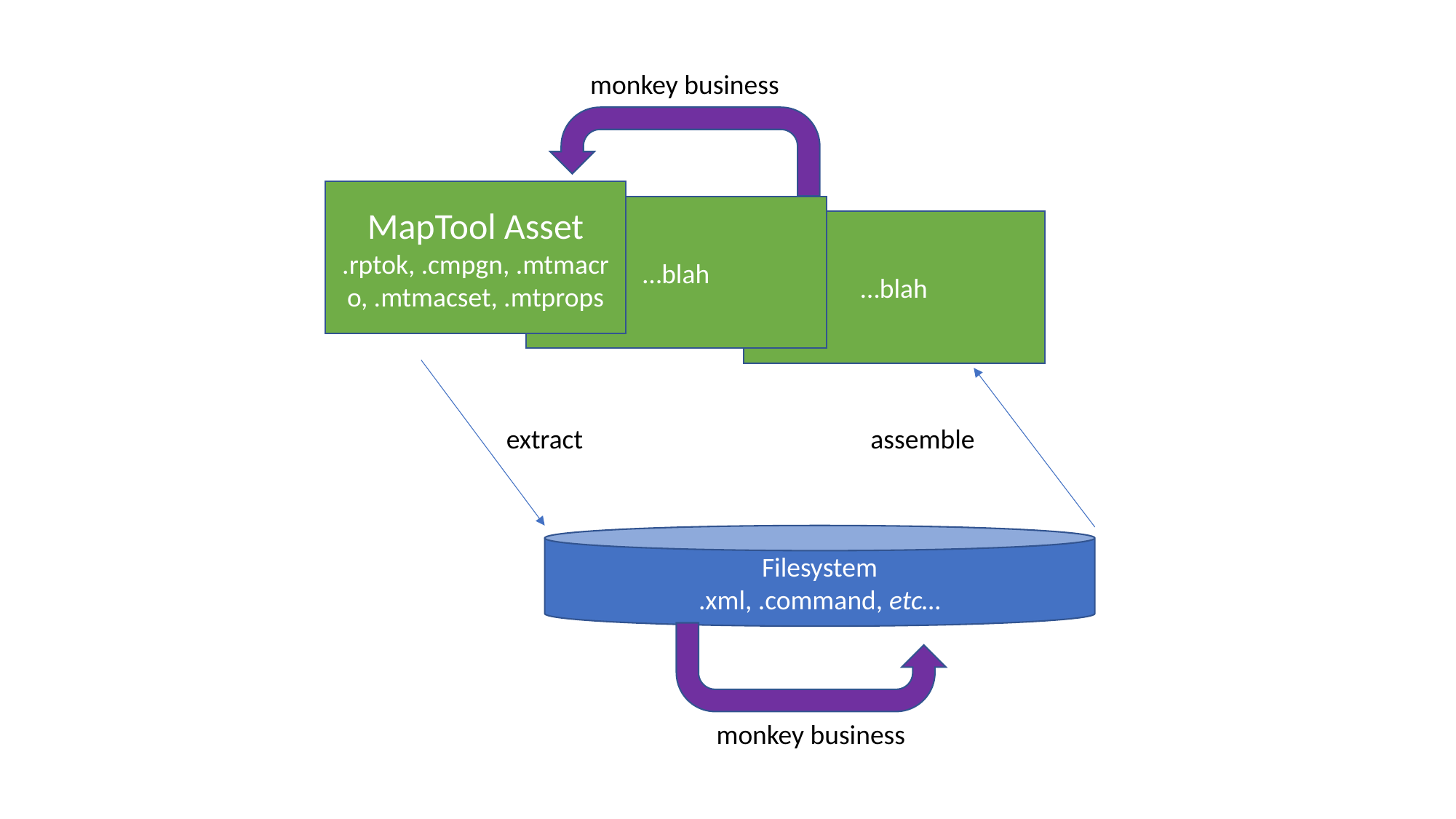

monkey business

MapTool Asset
.rptok, .cmpgn, .mtmacro, .mtmacset, .mtprops
…blah
…blah
extract
assemble
Filesystem
.xml, .command, etc…

monkey business